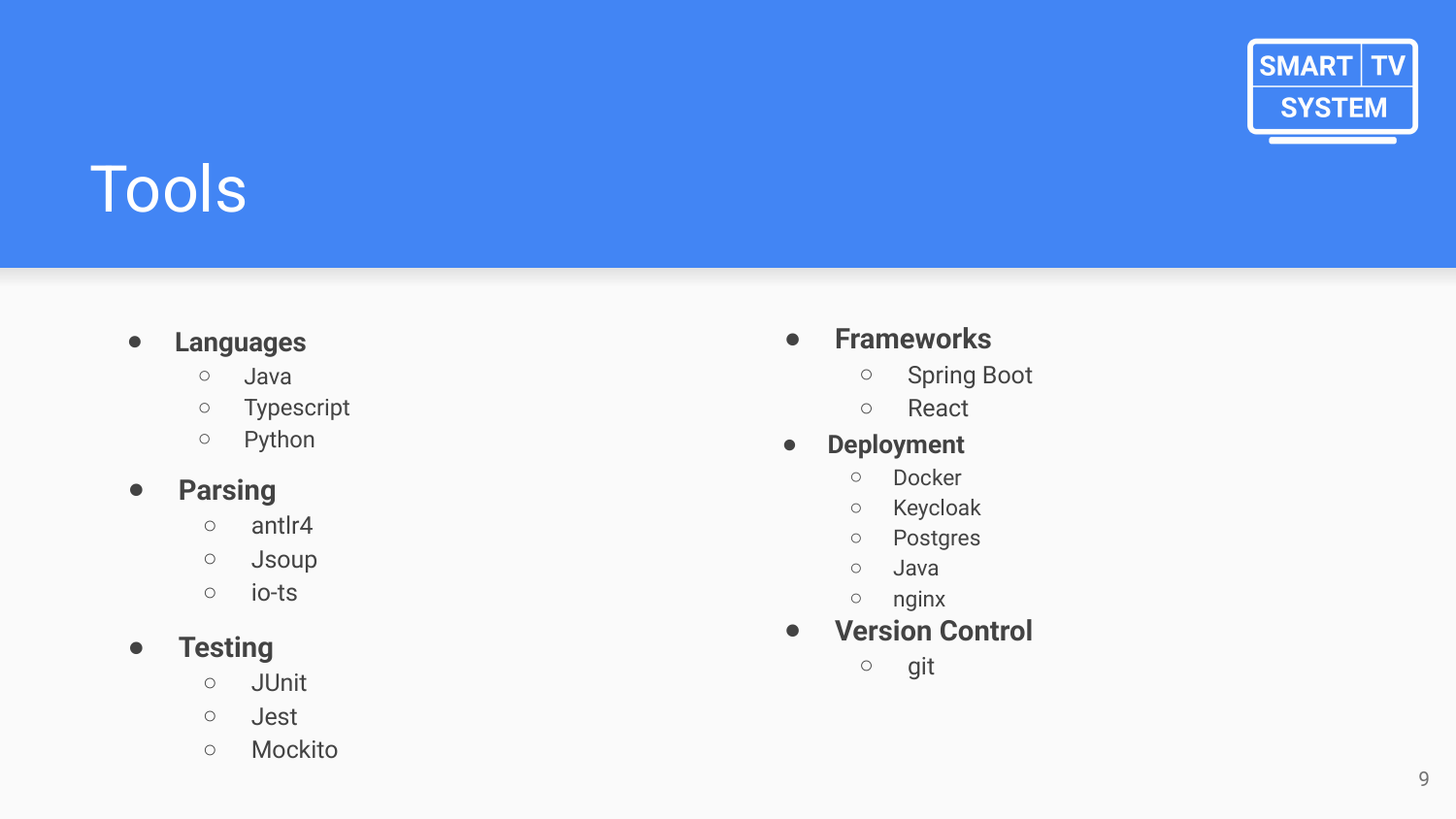

# Tools
Frameworks
Spring Boot
React
Languages
Java
Typescript
Python
Deployment
Docker
Keycloak
Postgres
Java
nginx
Parsing
antlr4
Jsoup
io-ts

Version Control
git
Testing
JUnit
Jest
Mockito
9